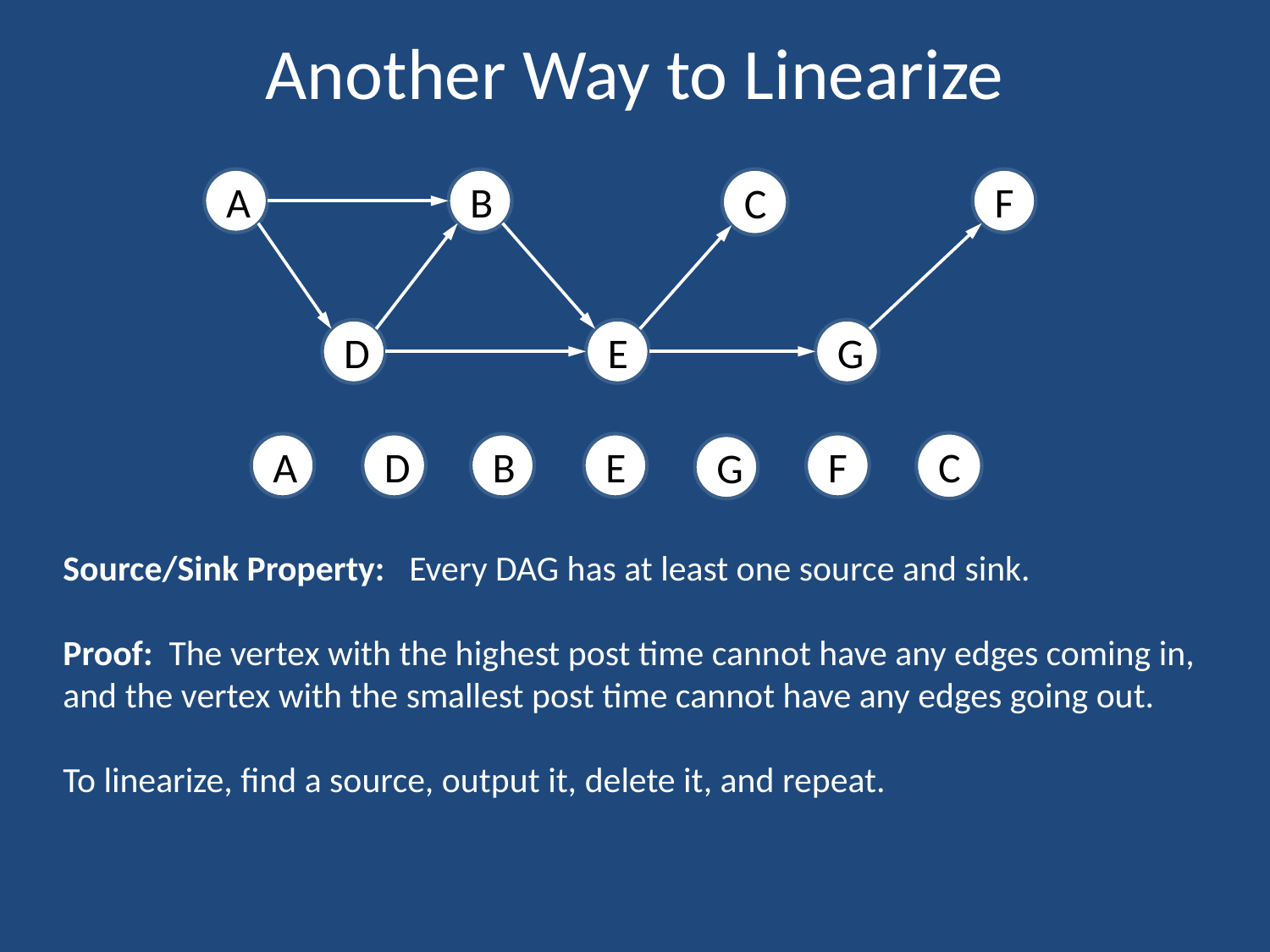

# Another Way to Linearize
A
B
C
F
D
E
G
C
A
D
B
E
F
G
Source/Sink Property:   Every DAG has at least one source and sink.

Proof:  The vertex with the highest post time cannot have any edges coming in, and the vertex with the smallest post time cannot have any edges going out.

To linearize, find a source, output it, delete it, and repeat.